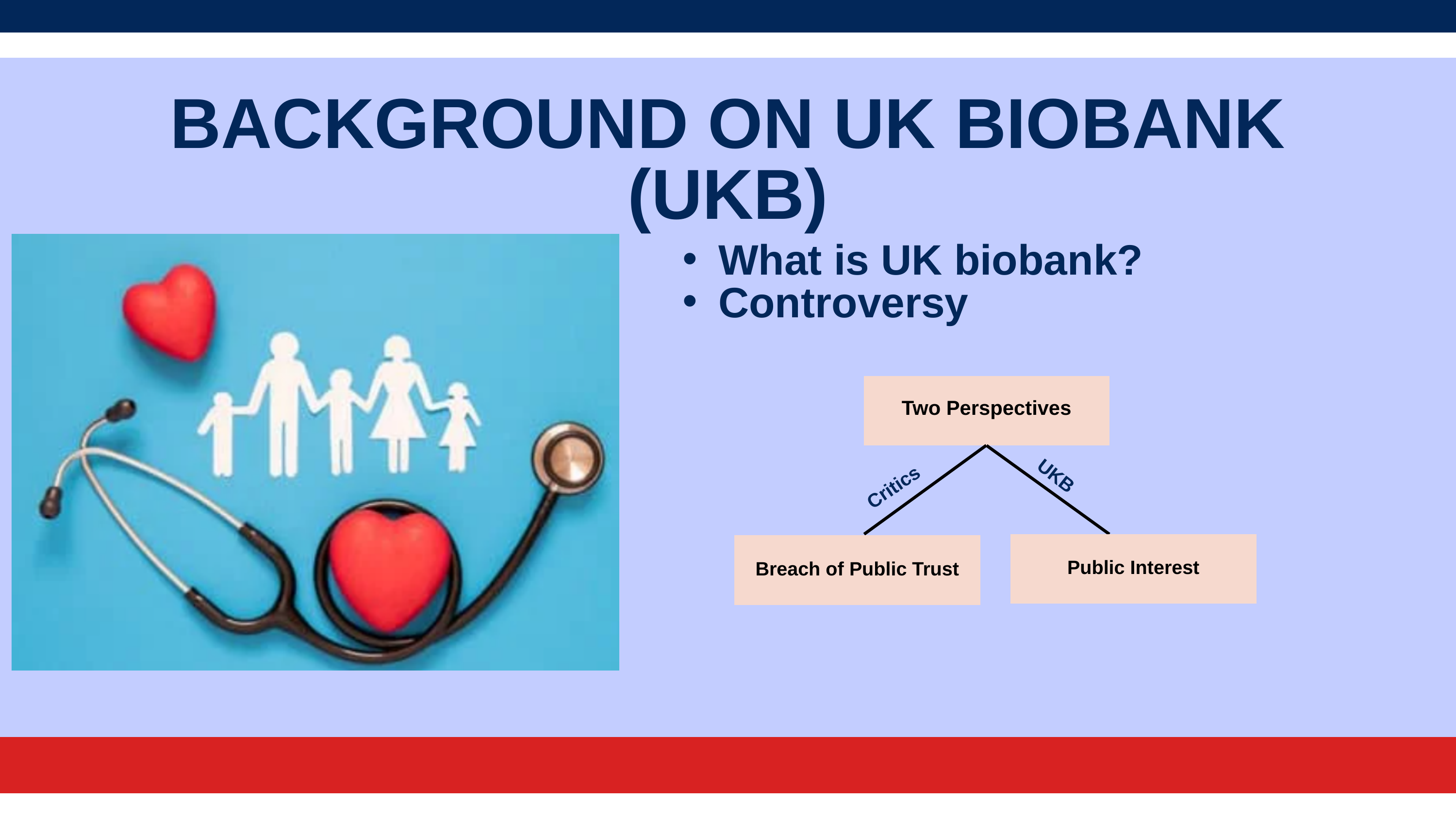

BACKGROUND ON UK BIOBANK (UKB)

What is UK biobank?
Controversy

Two Perspectives

UKB
Critics

Public Interest

Breach of Public Trust